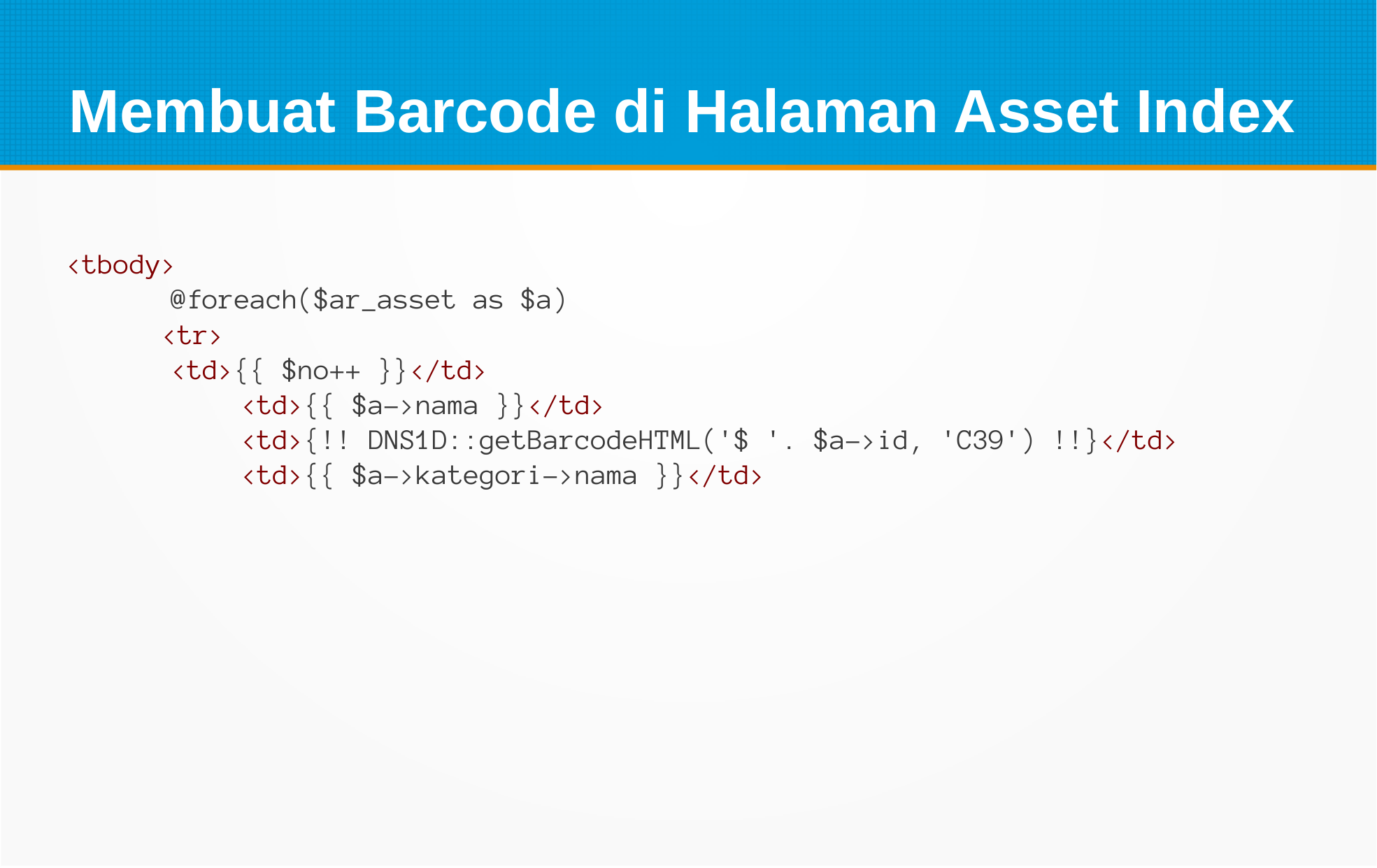

Membuat Barcode di Halaman Asset Index
<tbody>
	@foreach($ar_asset as $a)
      <tr>
      	<td>{{ $no++ }}</td>
           <td>{{ $a->nama }}</td>
           <td>{!! DNS1D::getBarcodeHTML('$ '. $a->id, 'C39') !!}</td>
           <td>{{ $a->kategori->nama }}</td>